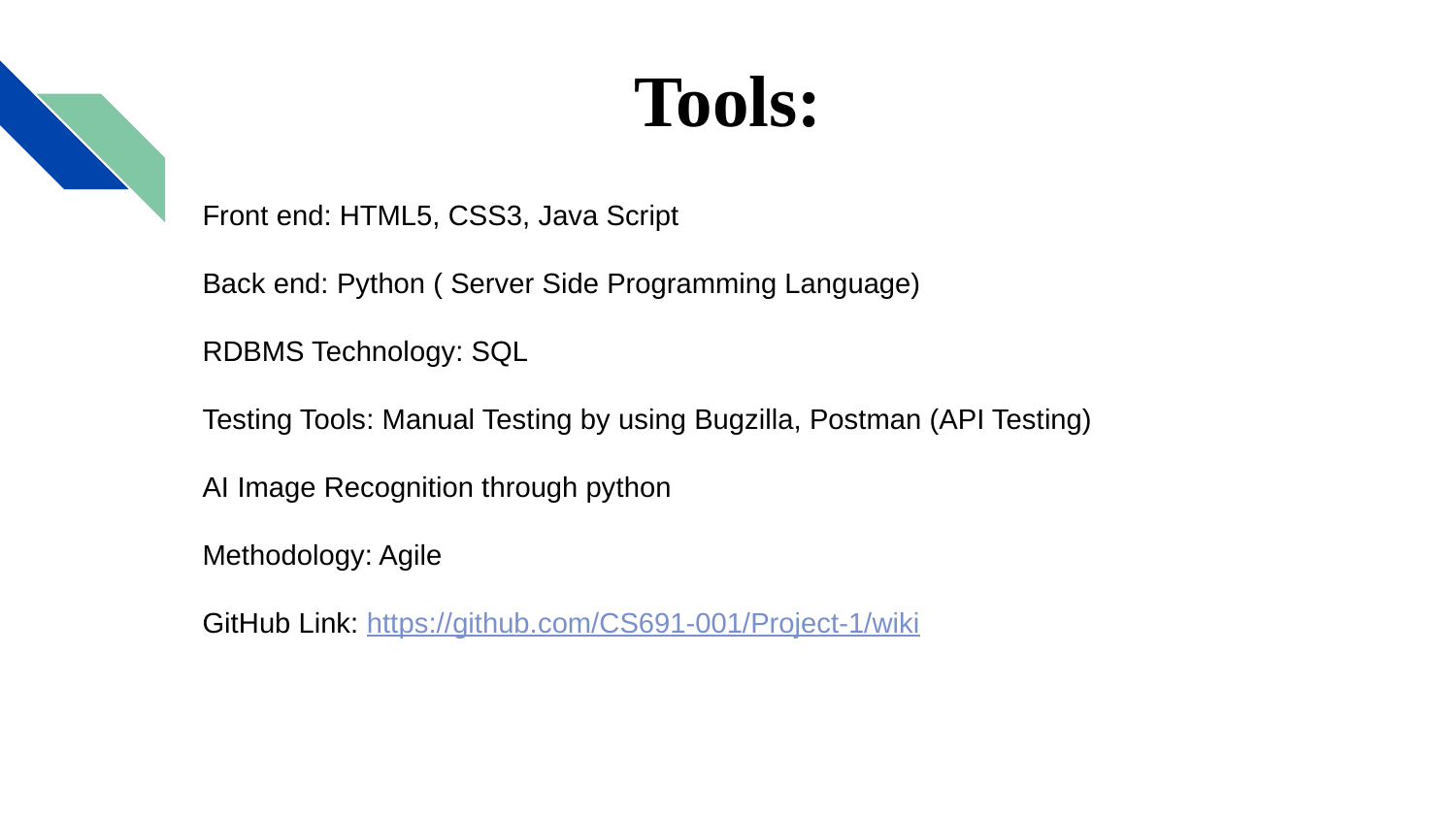

Tools:

Front end: HTML5, CSS3, Java Script

Back end: Python ( Server Side Programming Language)

RDBMS Technology: SQL

Testing Tools: Manual Testing by using Bugzilla, Postman (API Testing)

AI Image Recognition through python

Methodology: Agile

GitHub Link: https://github.com/CS691-001/Project-1/wiki